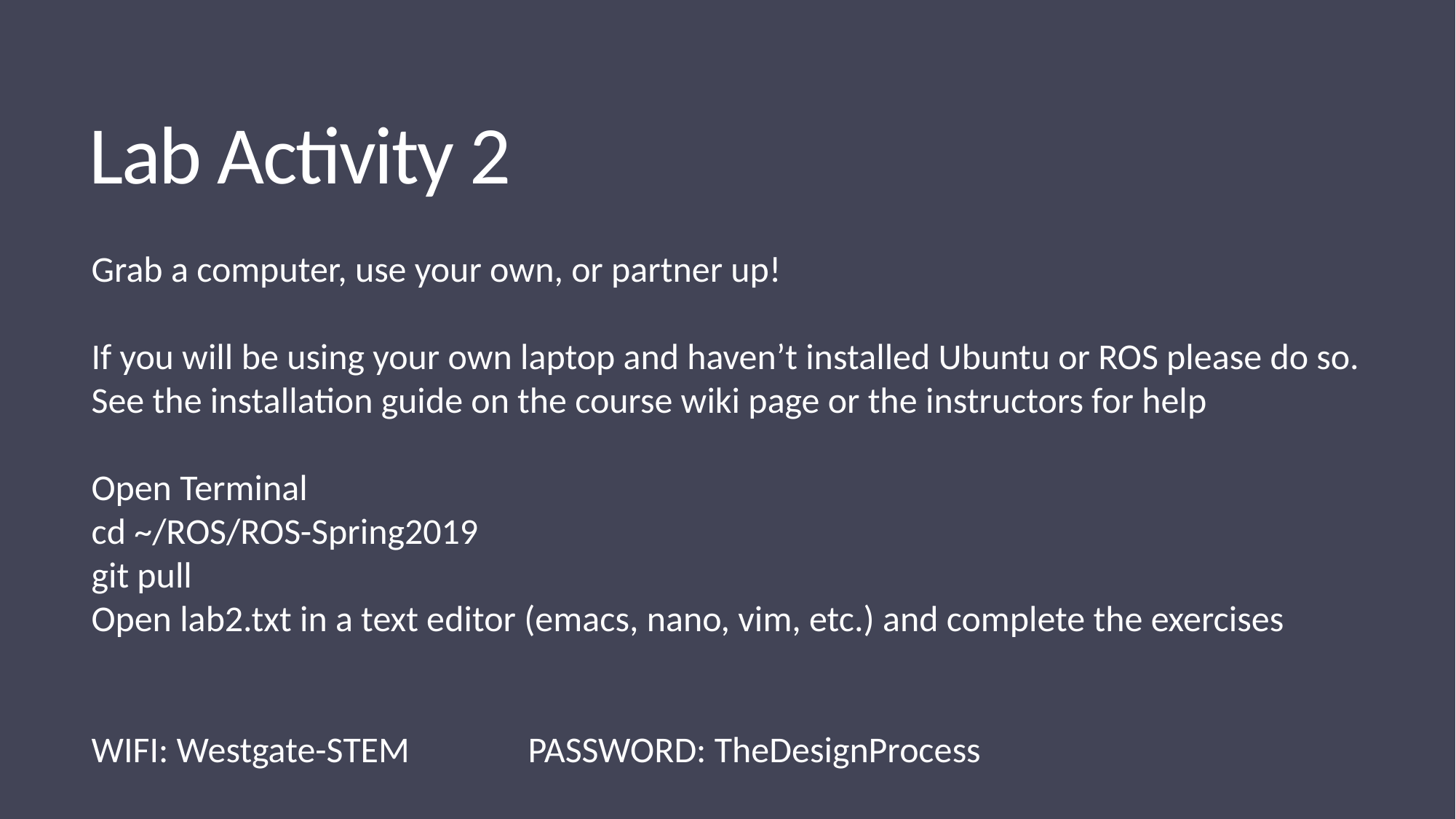

Lab Activity 2
Grab a computer, use your own, or partner up!

If you will be using your own laptop and haven’t installed Ubuntu or ROS please do so. See the installation guide on the course wiki page or the instructors for help

Open Terminal
cd ~/ROS/ROS-Spring2019
git pull
Open lab2.txt in a text editor (emacs, nano, vim, etc.) and complete the exercises

WIFI: Westgate-STEM 		PASSWORD: TheDesignProcess